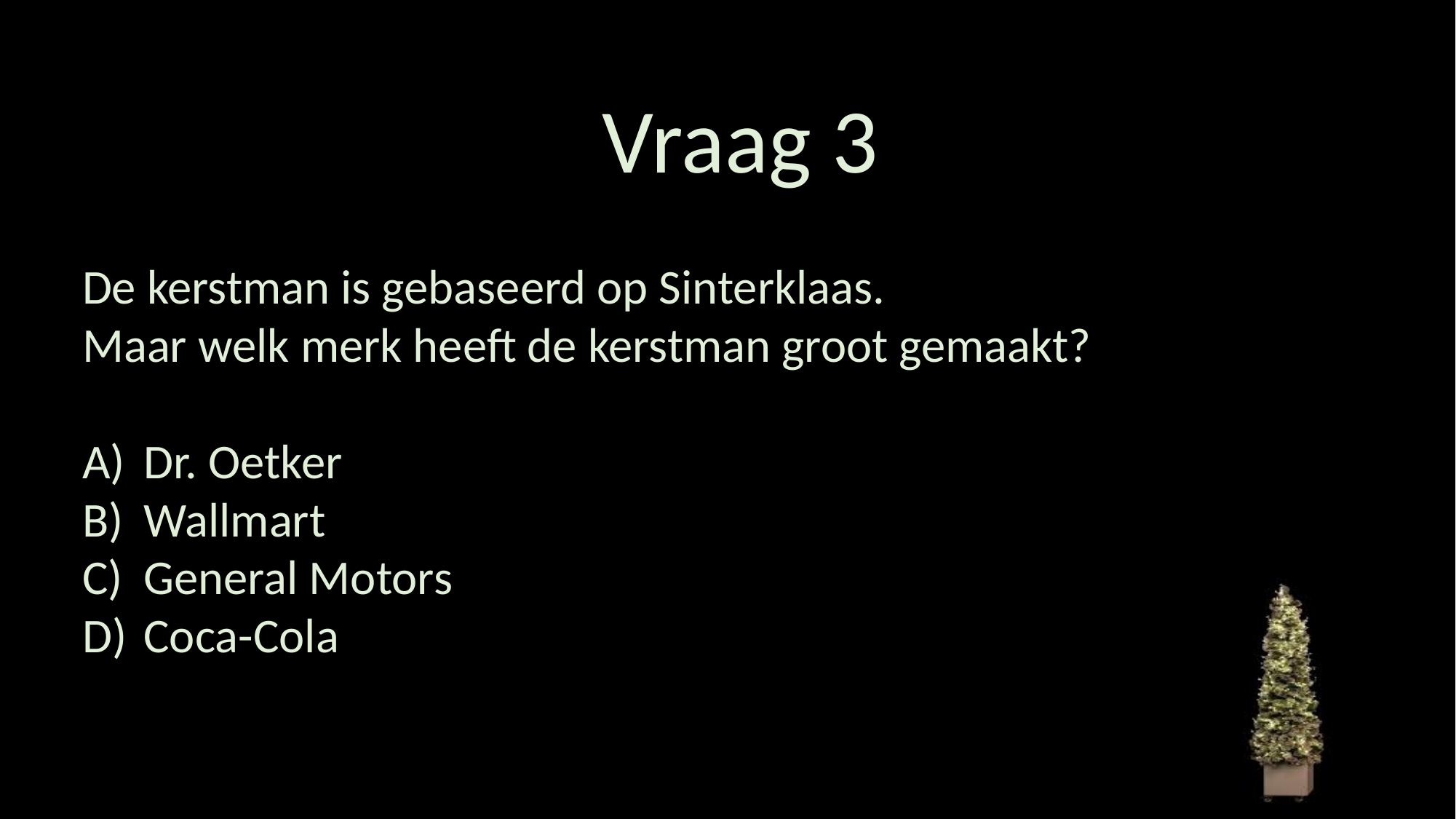

# Vraag 3
De kerstman is gebaseerd op Sinterklaas.
Maar welk merk heeft de kerstman groot gemaakt?
Dr. Oetker
Wallmart
General Motors
Coca-Cola